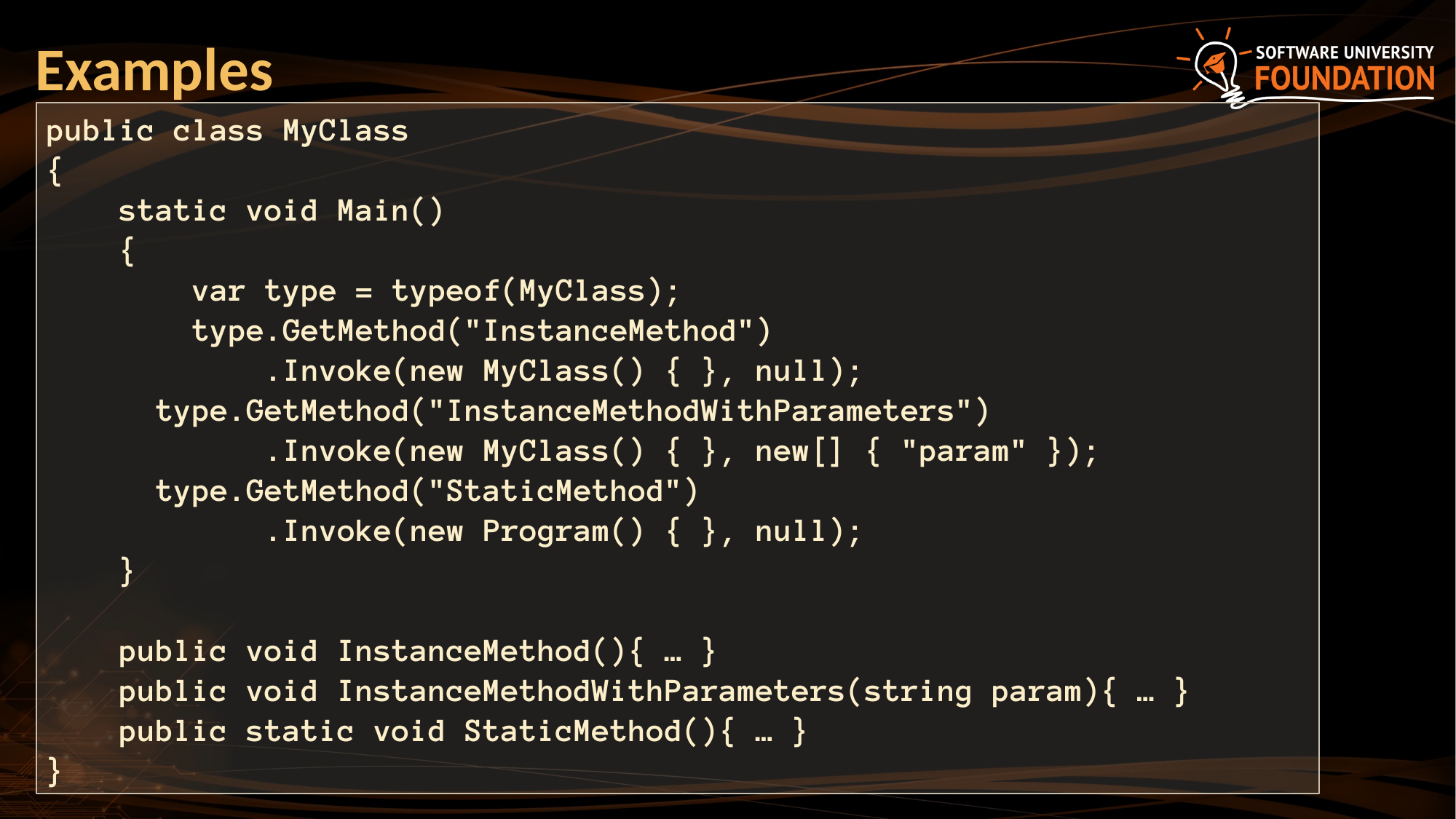

# Examples
public class MyClass
{
    static void Main()
    {
        var type = typeof(MyClass);
        type.GetMethod("InstanceMethod")
		.Invoke(new MyClass() { }, null);
	type.GetMethod("InstanceMethodWithParameters")
		.Invoke(new MyClass() { }, new[] { "param" });
	type.GetMethod("StaticMethod")
		.Invoke(new Program() { }, null);
    }

    public void InstanceMethod(){ … }
    public void InstanceMethodWithParameters(string param){ … }
    public static void StaticMethod(){ … }
}